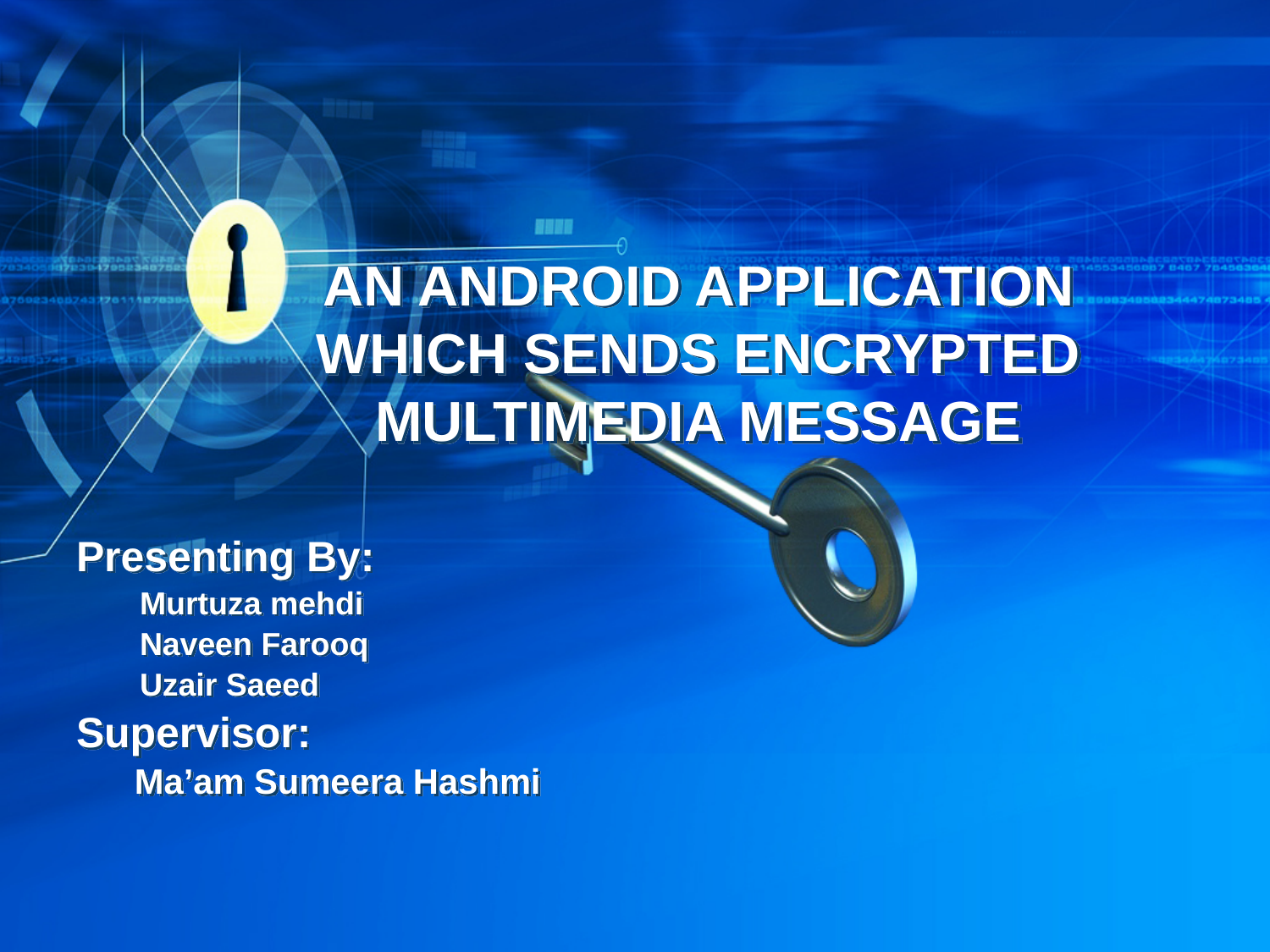

# AN ANDROID APPLICATION WHICH SENDS ENCRYPTED MULTIMEDIA MESSAGE
Presenting By:
Murtuza mehdi
Naveen Farooq
Uzair Saeed
Supervisor:
      Ma’am Sumeera Hashmi